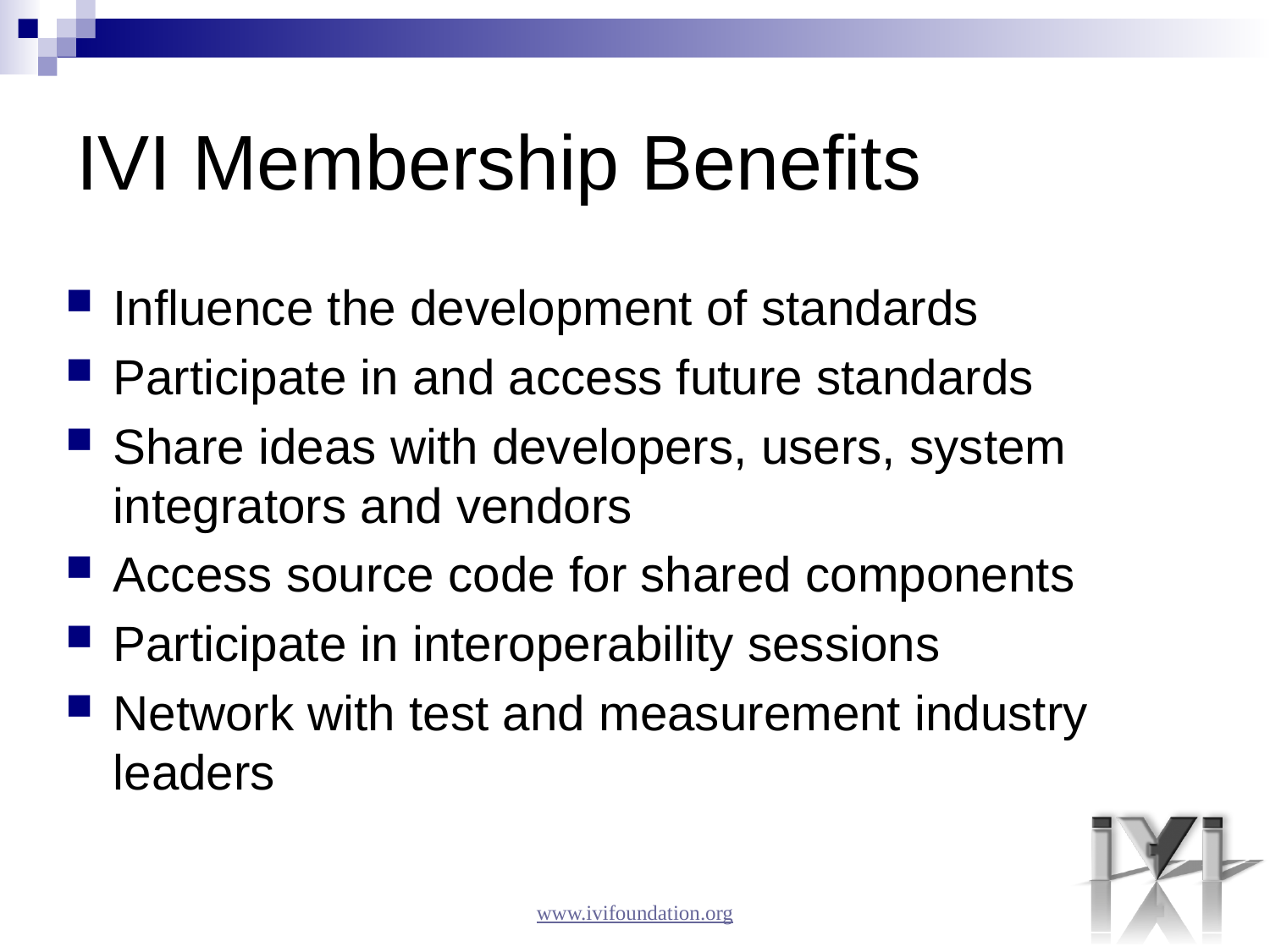

# IVI Membership Benefits
Influence the development of standards
Participate in and access future standards
Share ideas with developers, users, system integrators and vendors
Access source code for shared components
Participate in interoperability sessions
Network with test and measurement industry leaders
www.ivifoundation.org